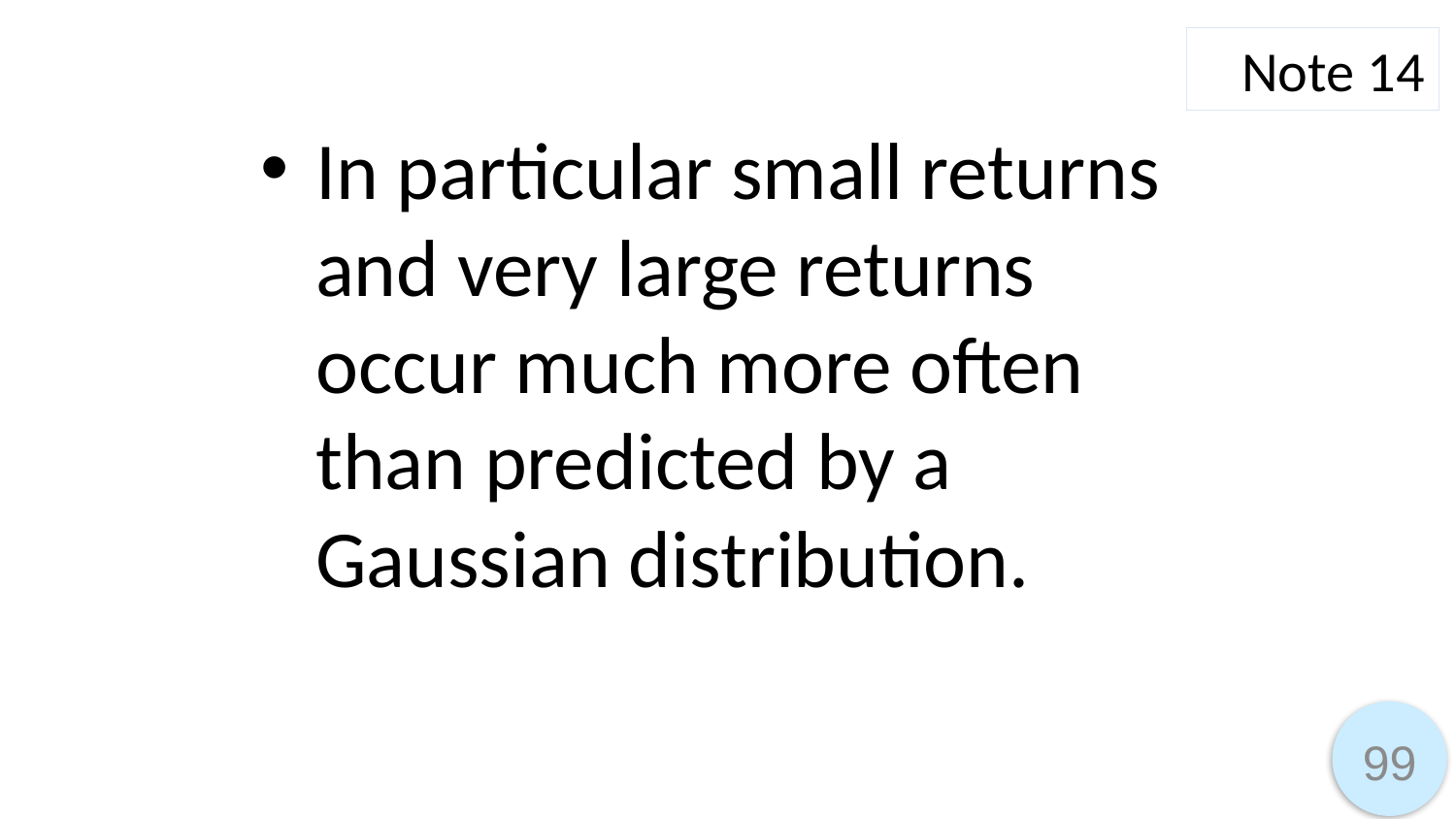

Note 14
In particular small returns and very large returns occur much more often than predicted by a Gaussian distribution.
99